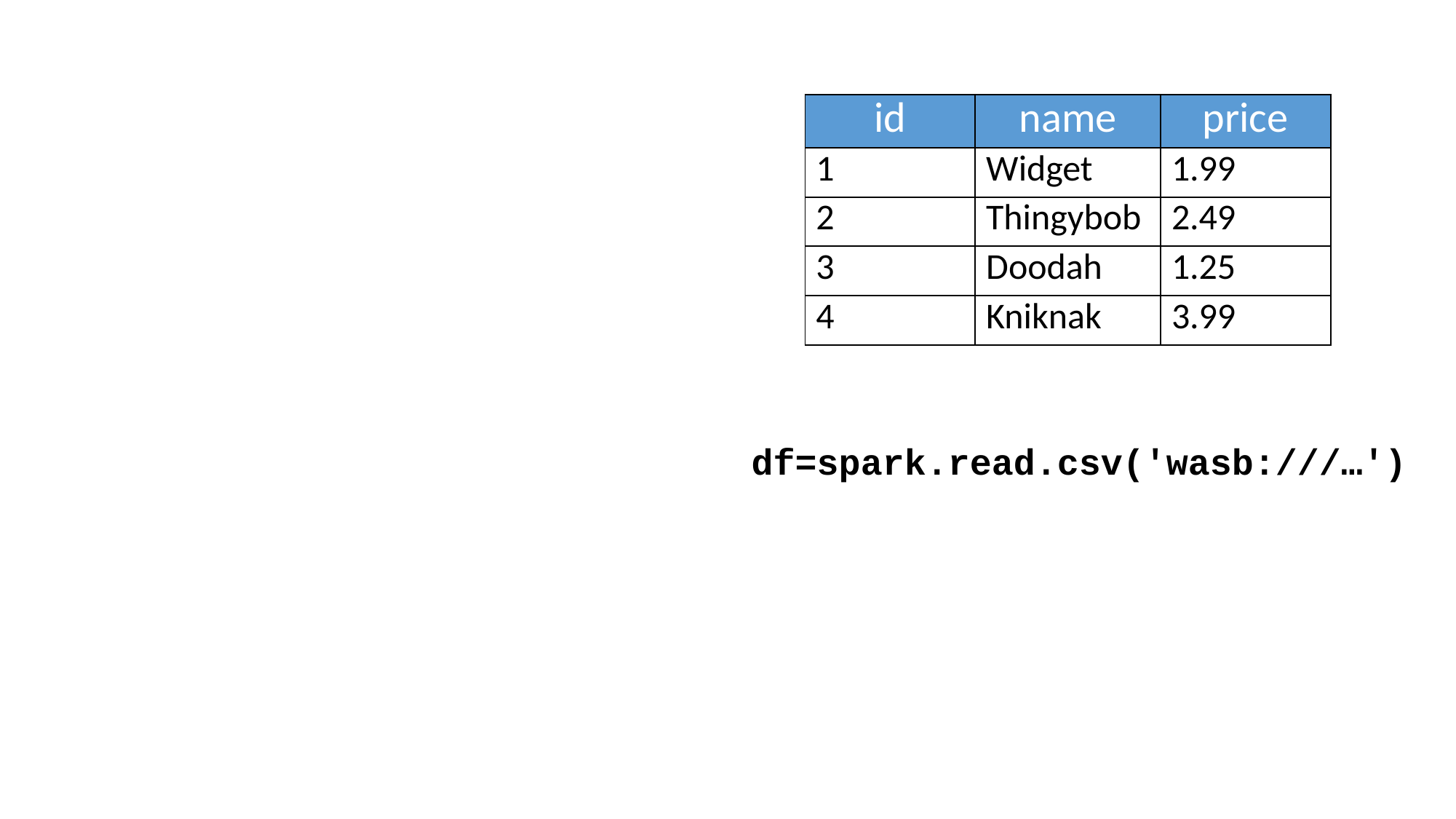

| id | name | price |
| --- | --- | --- |
| 1 | Widget | 1.99 |
| 2 | Thingybob | 2.49 |
| 3 | Doodah | 1.25 |
| 4 | Kniknak | 3.99 |
df=spark.read.csv('wasb:///…')